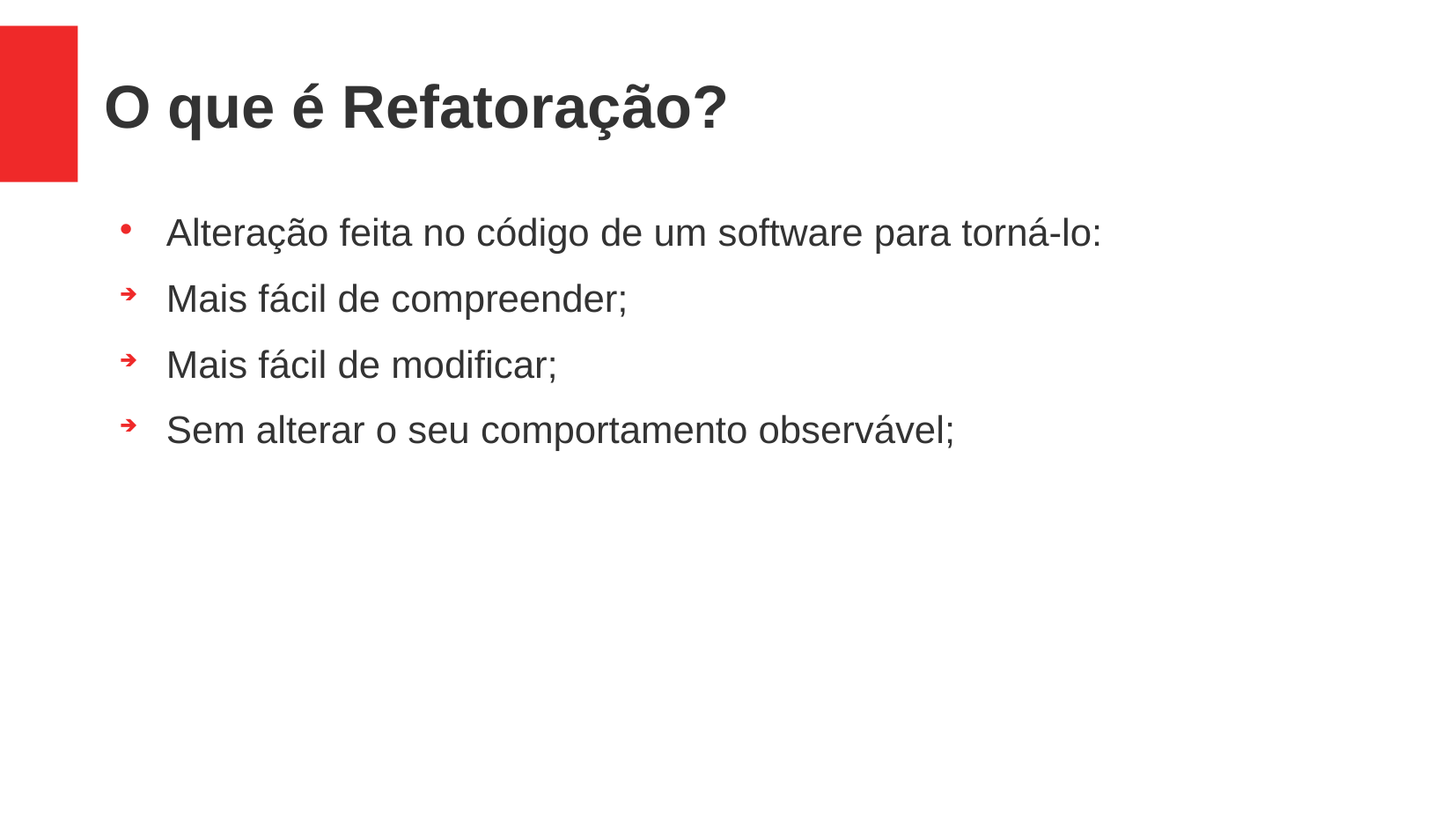

O que é Refatoração?
Alteração feita no código de um software para torná-lo:
Mais fácil de compreender;
Mais fácil de modificar;
Sem alterar o seu comportamento observável;